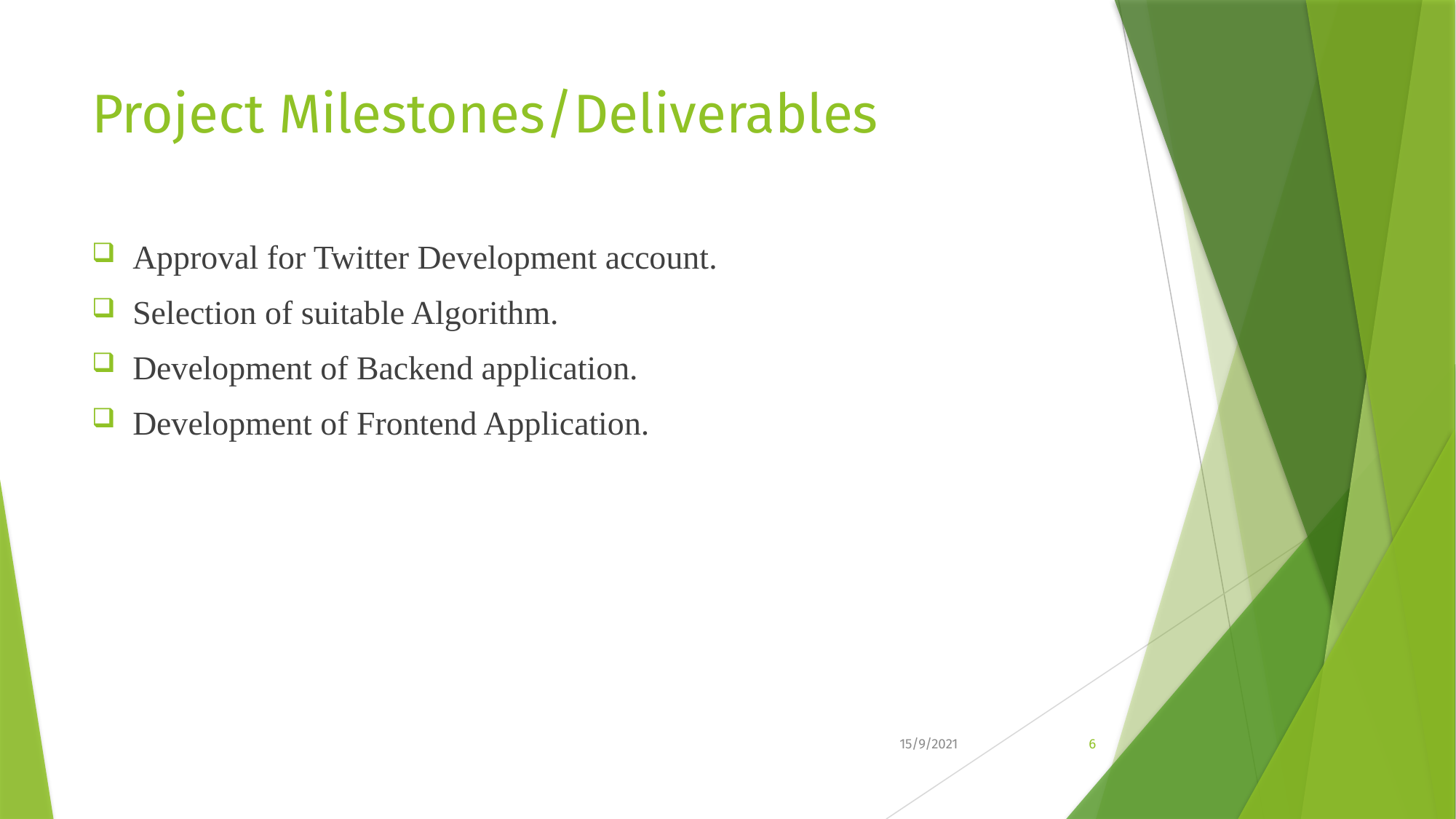

# Project Milestones/Deliverables
Approval for Twitter Development account.
Selection of suitable Algorithm.
Development of Backend application.
Development of Frontend Application.
15/9/2021
6